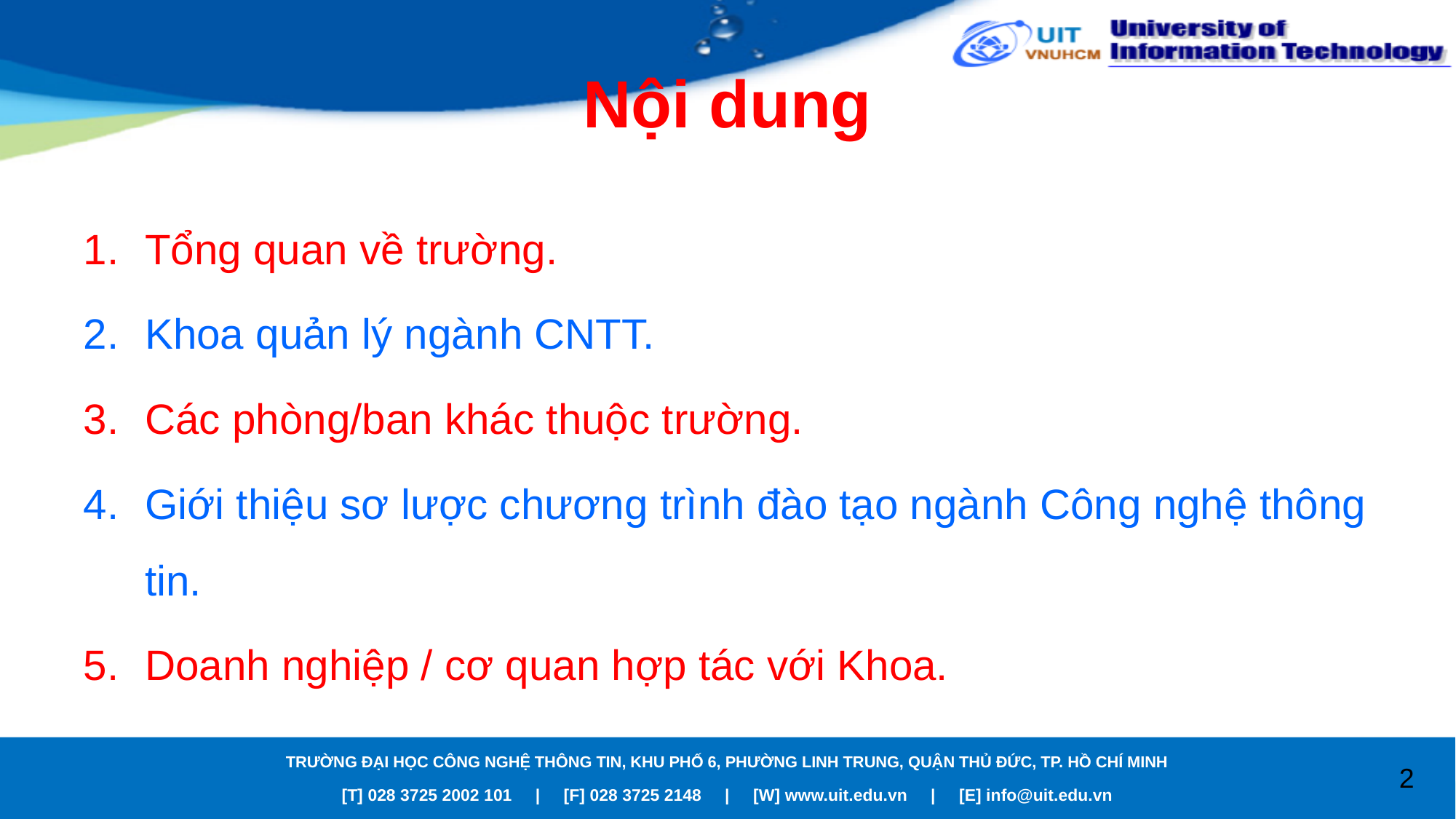

# Nội dung
Tổng quan về trường.
Khoa quản lý ngành CNTT.
Các phòng/ban khác thuộc trường.
Giới thiệu sơ lược chương trình đào tạo ngành Công nghệ thông tin.
Doanh nghiệp / cơ quan hợp tác với Khoa.